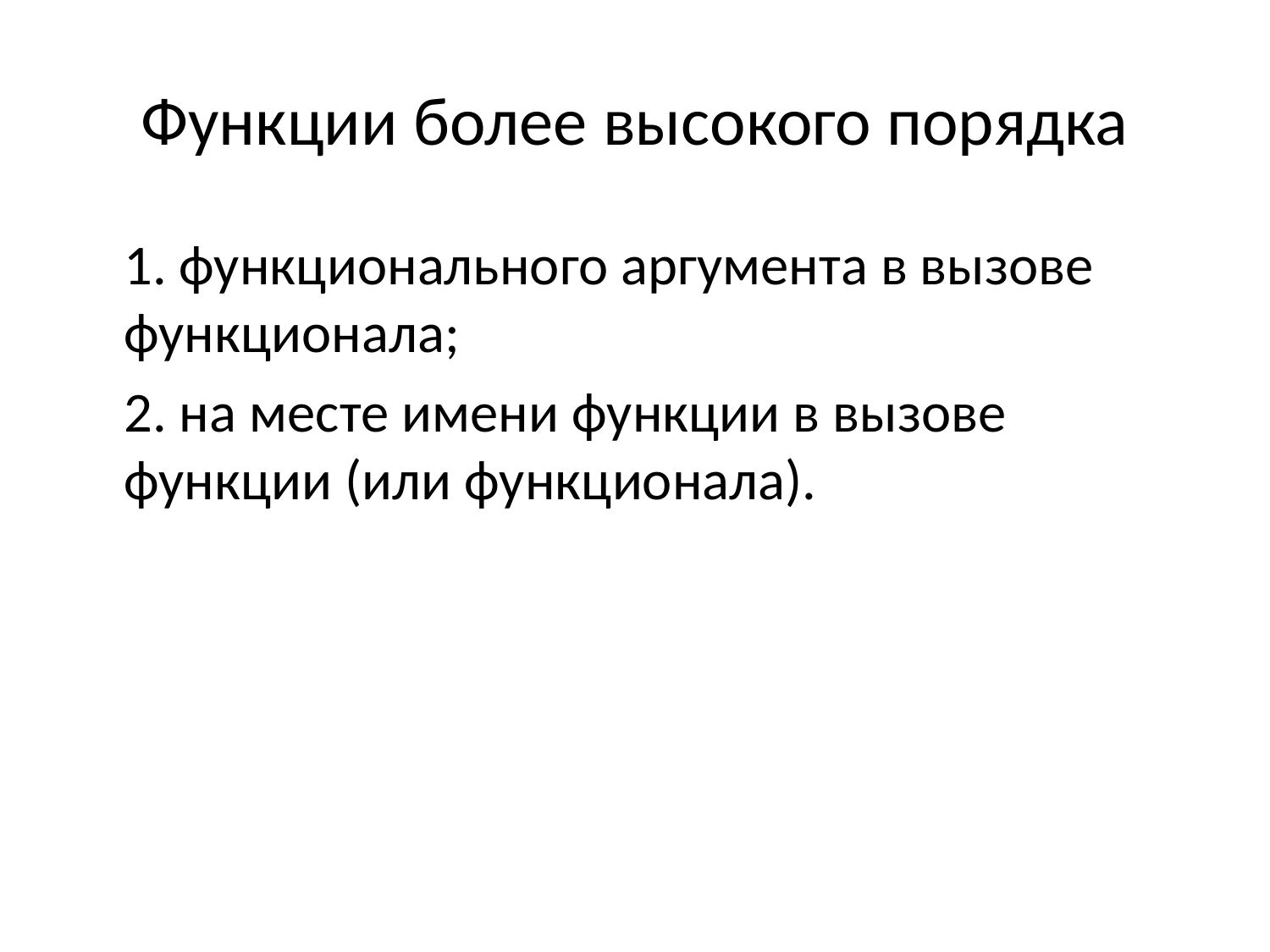

# Функции более высокого порядка
	1. функционального аргумента в вызове функционала;
	2. на месте имени функции в вызове функции (или функционала).